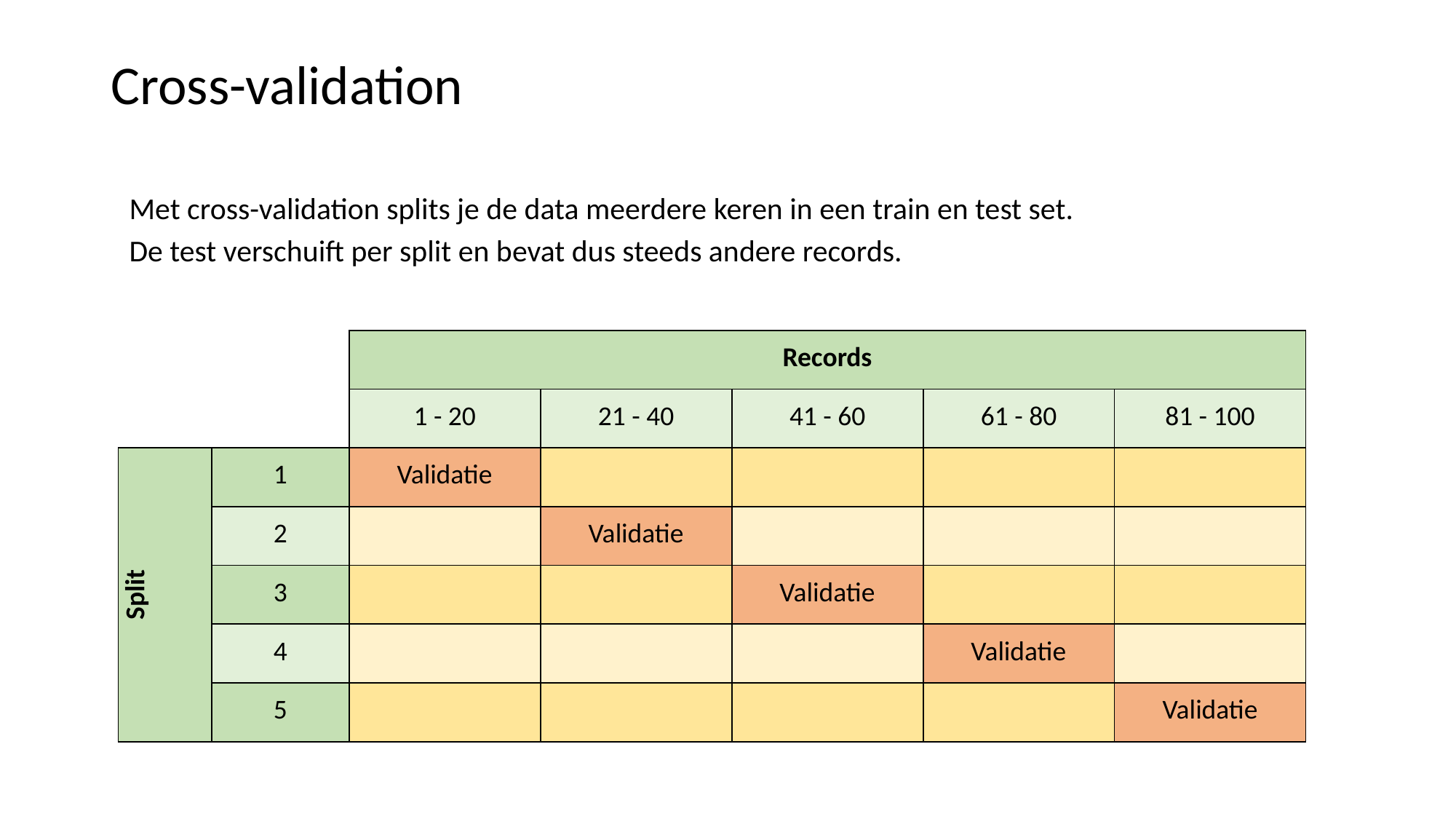

# Cross-validation
Met cross-validation splits je de data meerdere keren in een train en test set.
De test verschuift per split en bevat dus steeds andere records.

|  |  | Records |  |  |  |  |
| --- | --- | --- | --- | --- | --- | --- |
|  |  | 1 - 20 | 21 - 40 | 41 - 60 | 61 - 80 | 81 - 100 |
| Split | 1 | Validatie |  |  |  |  |
|  | 2 |  | Validatie |  |  |  |
|  | 3 |  |  | Validatie |  |  |
|  | 4 |  |  |  | Validatie |  |
|  | 5 |  |  |  |  | Validatie |